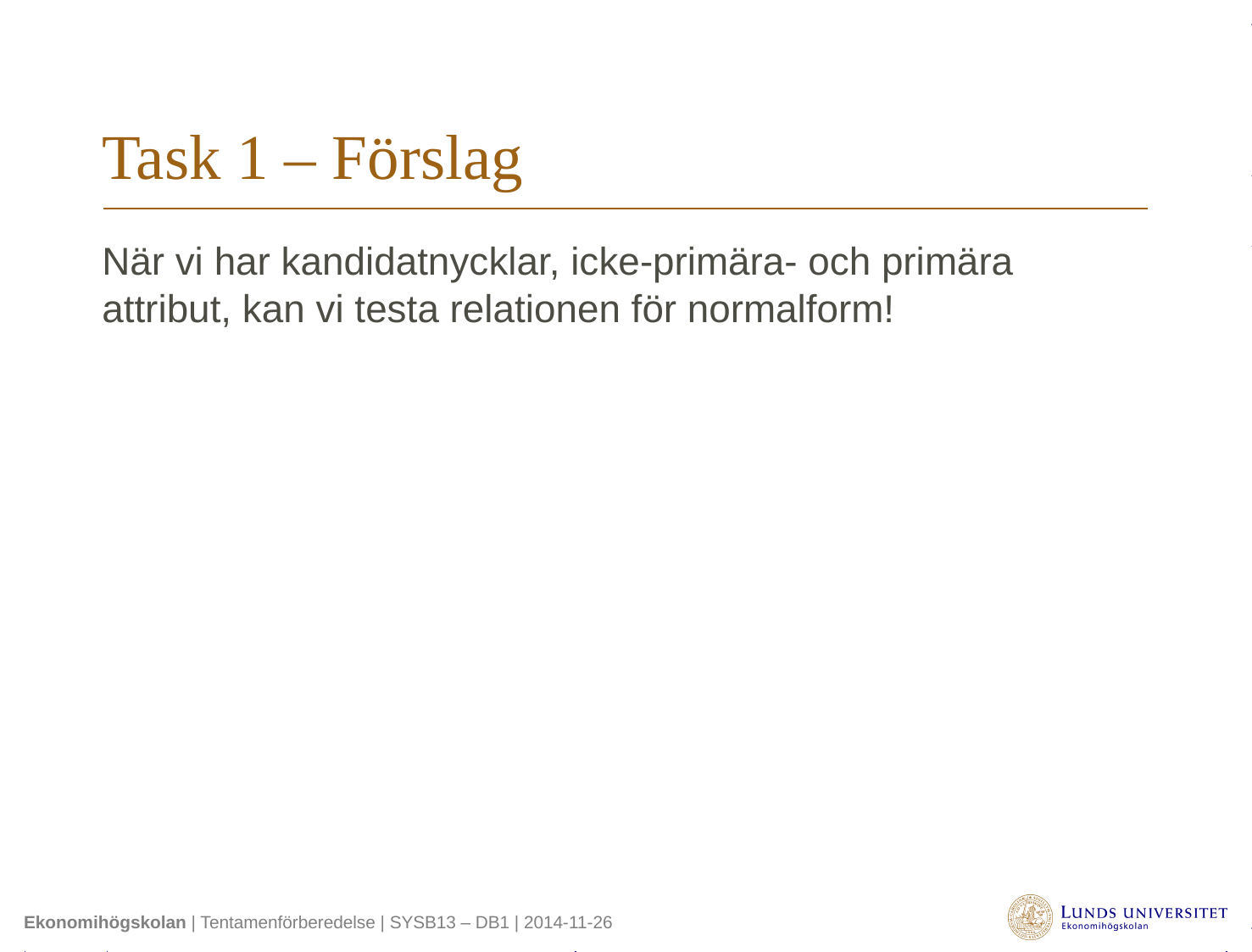

# Task 1 – Förslag
När vi har kandidatnycklar, icke-primära- och primära attribut, kan vi testa relationen för normalform!